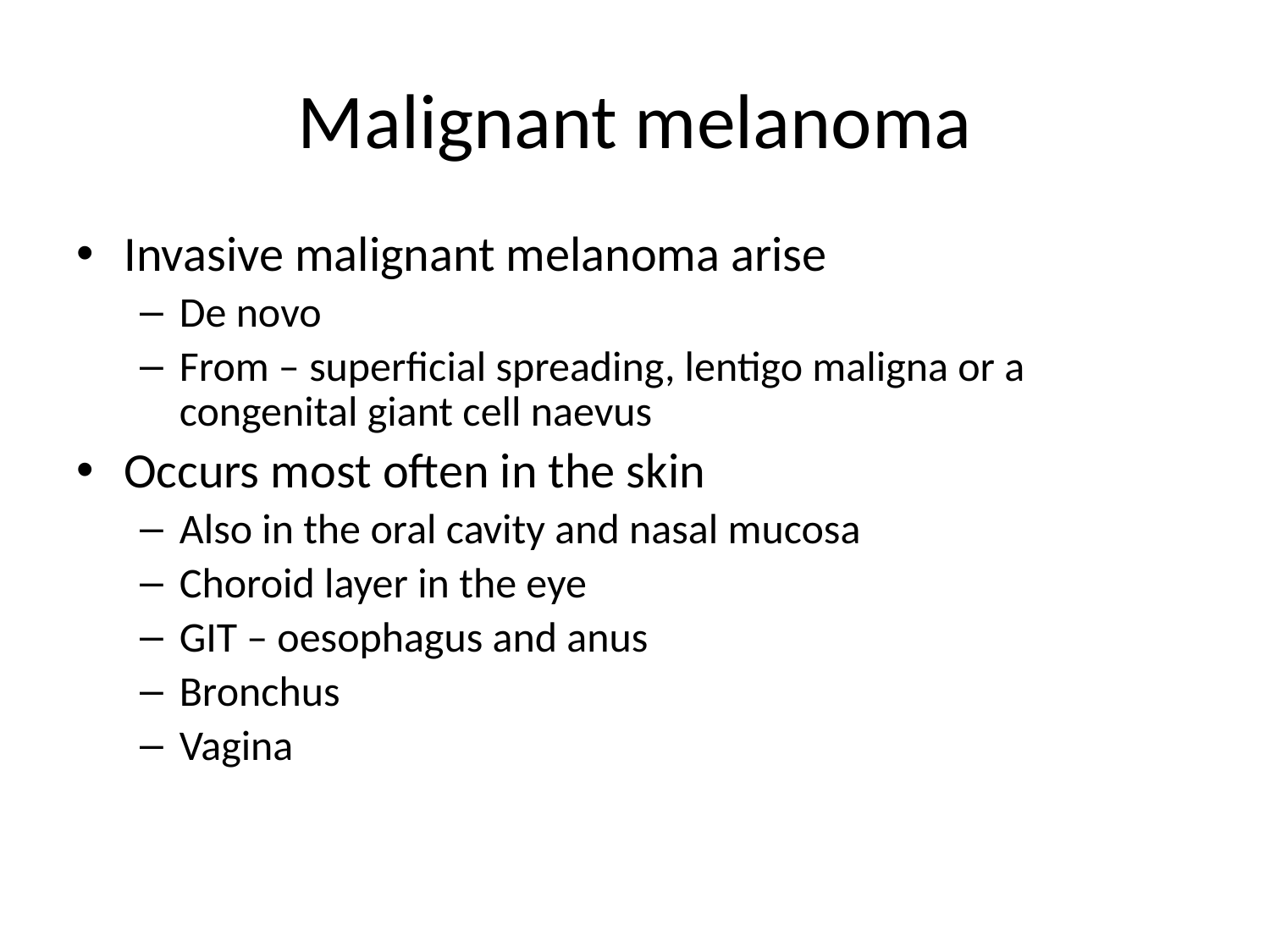

# Malignant melanoma
Invasive malignant melanoma arise
De novo
From – superficial spreading, lentigo maligna or a congenital giant cell naevus
Occurs most often in the skin
Also in the oral cavity and nasal mucosa
Choroid layer in the eye
GIT – oesophagus and anus
Bronchus
Vagina